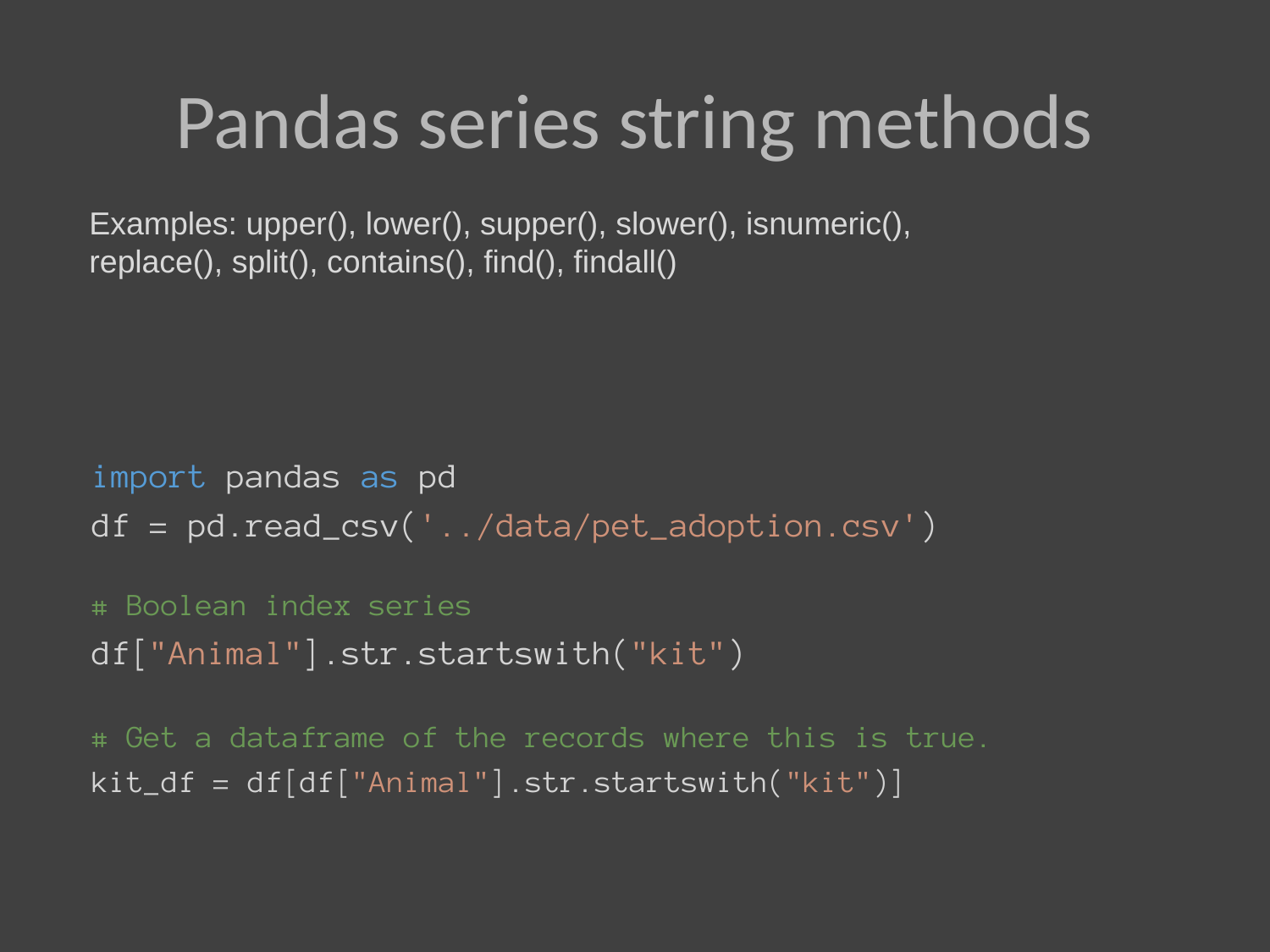

# Pandas series string methods
Examples: upper(), lower(), supper(), slower(), isnumeric(), replace(), split(), contains(), find(), findall()

import pandas as pd
df = pd.read_csv('../data/pet_adoption.csv')
# Boolean index series
df["Animal"].str.startswith("kit")
# Get a dataframe of the records where this is true.
kit_df = df[df["Animal"].str.startswith("kit")]